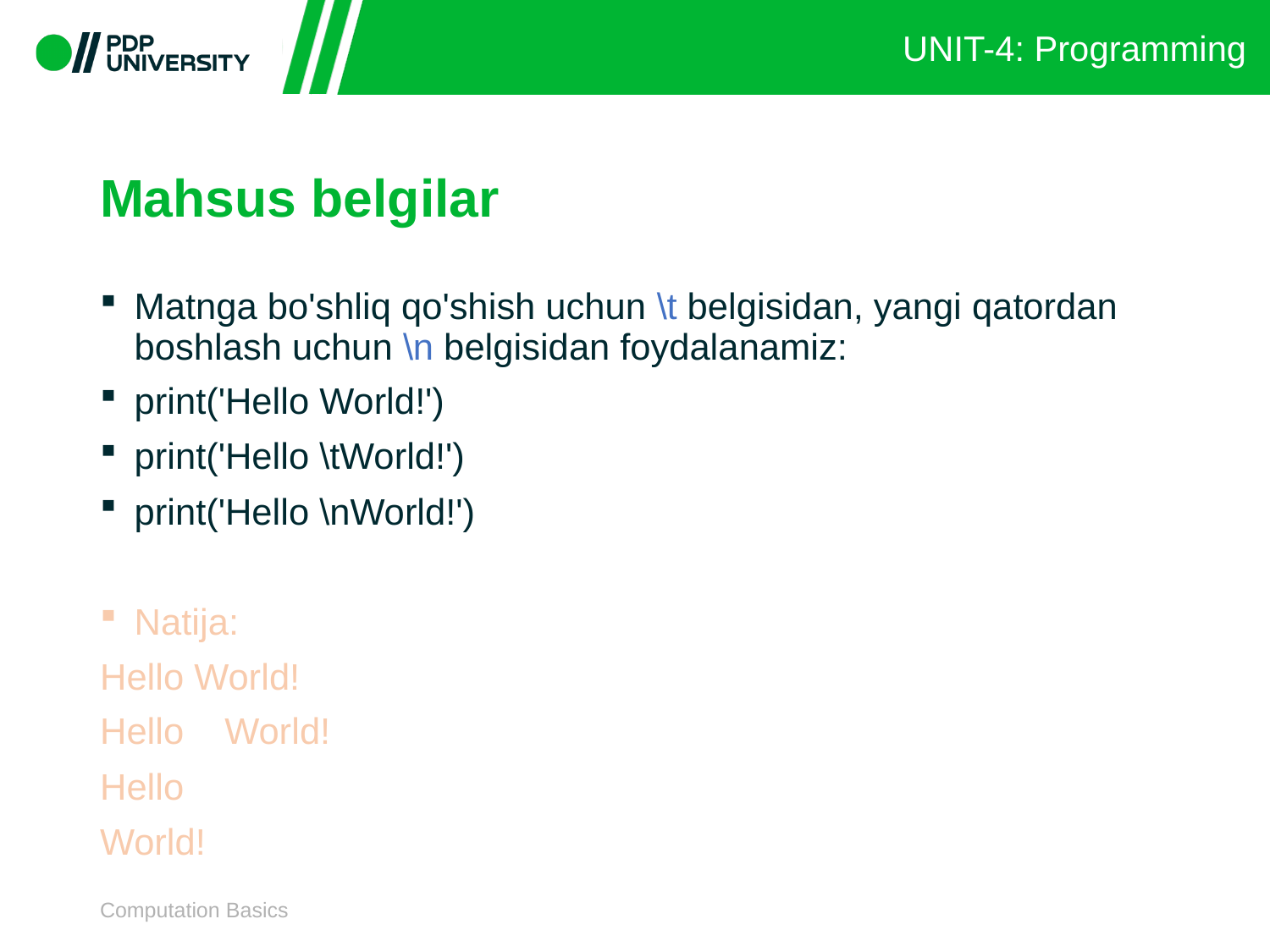

# Mahsus belgilar
Matnga bo'shliq qo'shish uchun \t belgisidan, yangi qatordan boshlash uchun \n belgisidan foydalanamiz:
print('Hello World!')
print('Hello \tWorld!')
print('Hello \nWorld!')

Natija:
Hello World!
Hello    World!
Hello
World!
5
Computation Basics